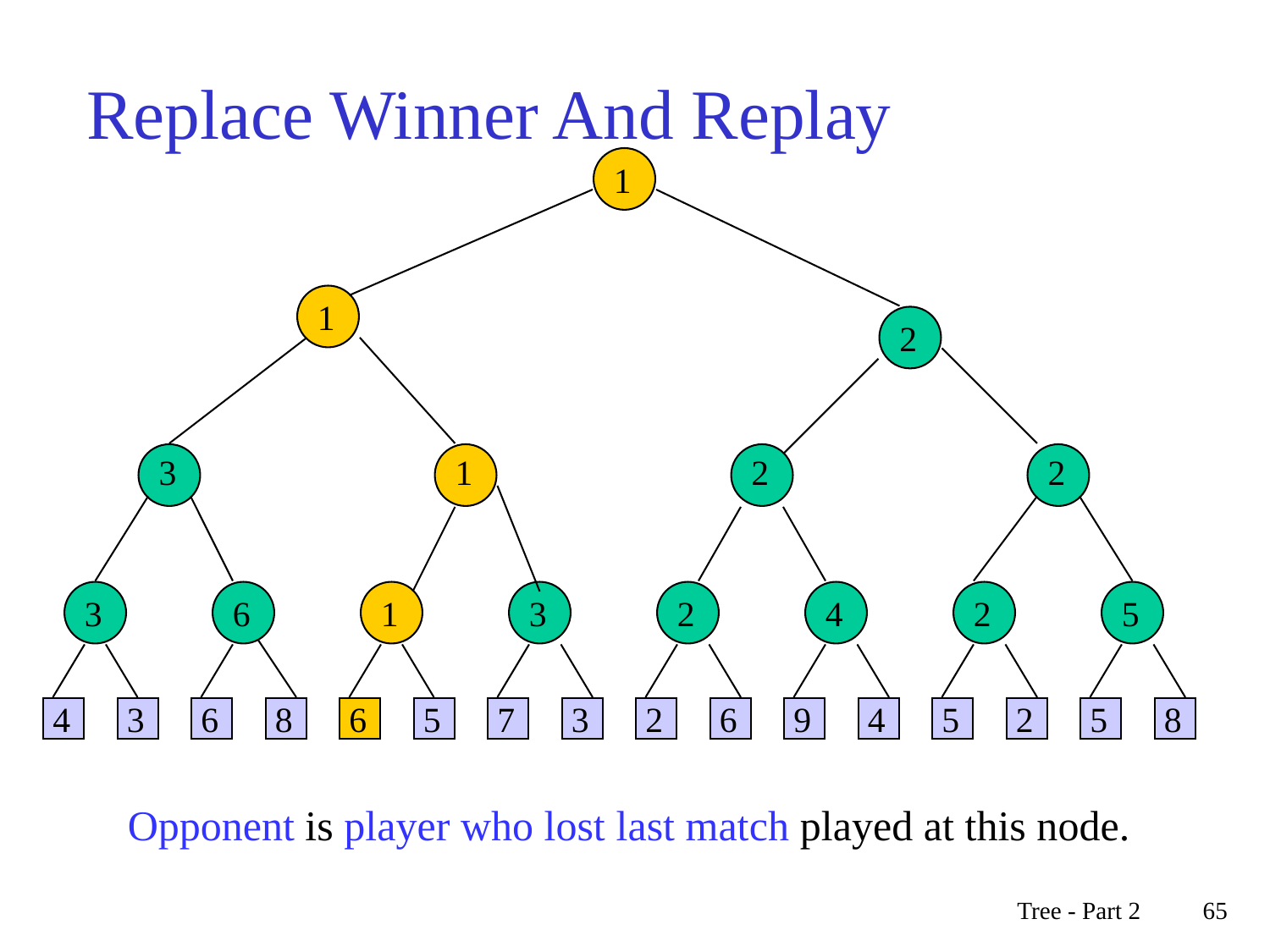

# Replace Winner And Replay

1

1

2

3
1
2
2

3
6
1
3
2
4
2
5

4
3
6
8
6
5
7
3
2
6
9
4
5
2
5
8

Opponent is player who lost last match played at this node.
Tree - Part 2
65